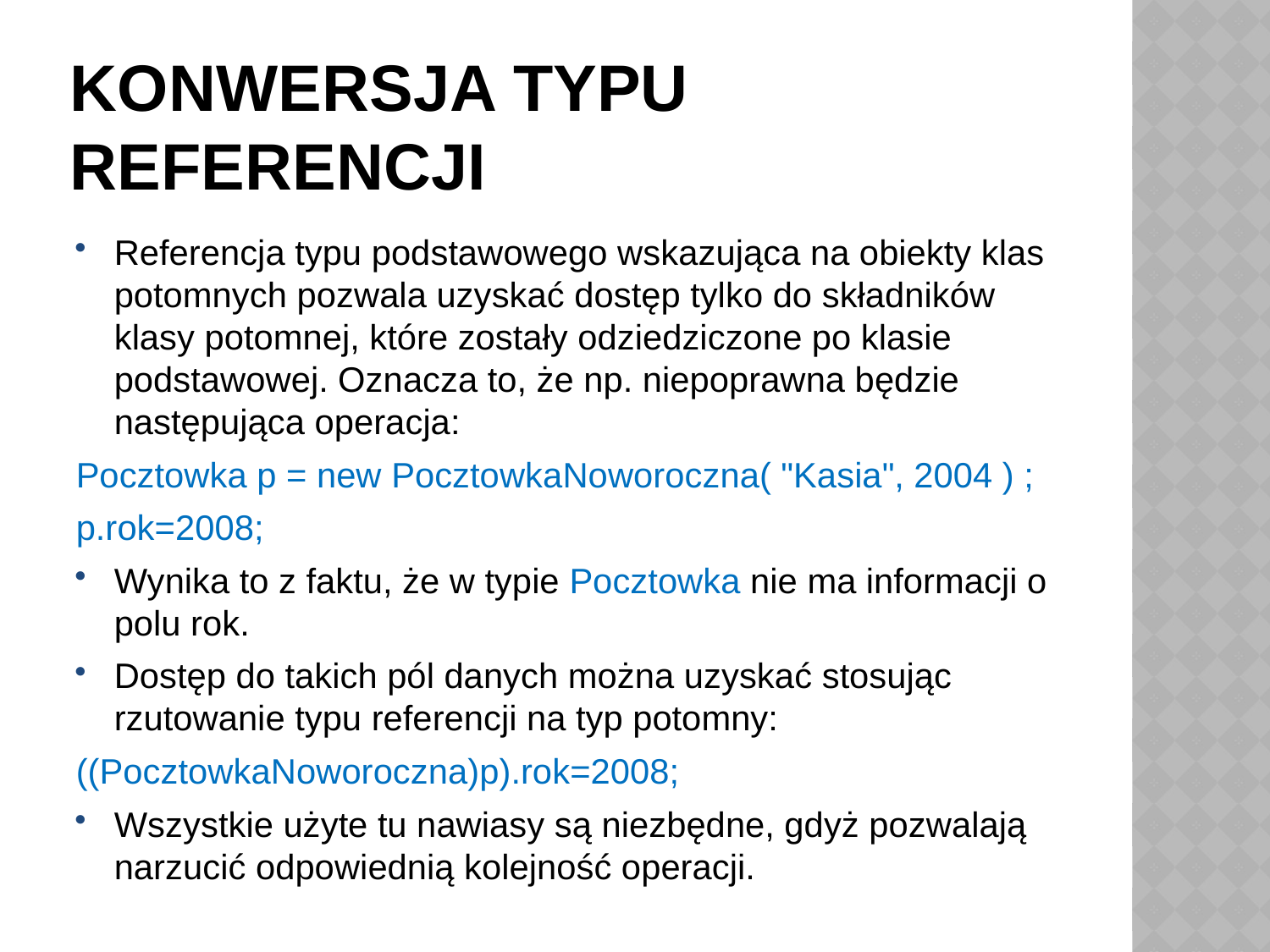

# Konwersja typu referencji
Referencja typu podstawowego wskazująca na obiekty klas potomnych pozwala uzyskać dostęp tylko do składników klasy potomnej, które zostały odziedziczone po klasie podstawowej. Oznacza to, że np. niepoprawna będzie następująca operacja:
Pocztowka p = new PocztowkaNoworoczna( "Kasia", 2004 ) ;
p.rok=2008;
Wynika to z faktu, że w typie Pocztowka nie ma informacji o polu rok.
Dostęp do takich pól danych można uzyskać stosując rzutowanie typu referencji na typ potomny:
((PocztowkaNoworoczna)p).rok=2008;
Wszystkie użyte tu nawiasy są niezbędne, gdyż pozwalają narzucić odpowiednią kolejność operacji.